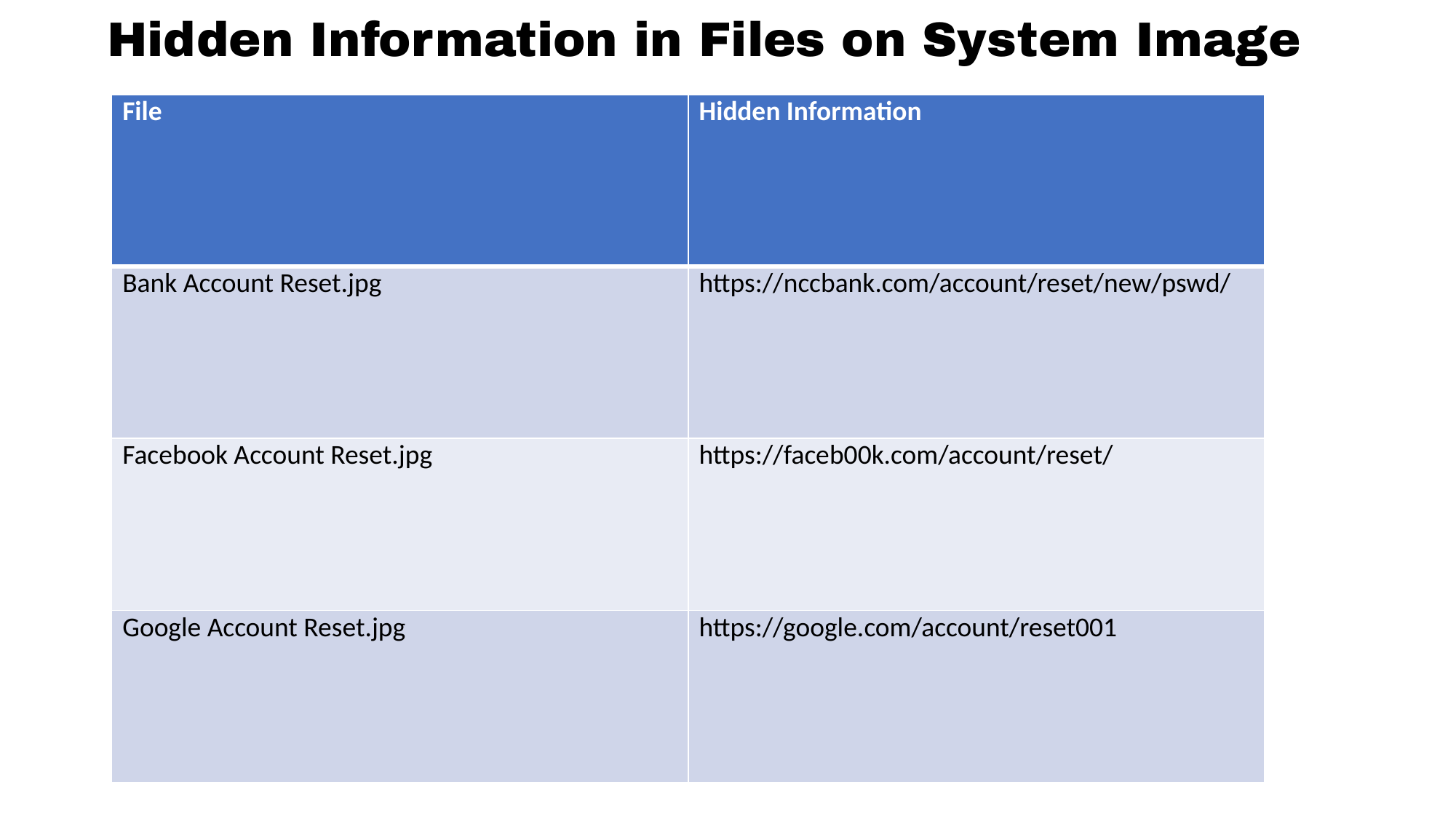

Hidden Information in Files on System Image
| File | Hidden Information |
| --- | --- |
| Bank Account Reset.jpg | https://nccbank.com/account/reset/new/pswd/ |
| Facebook Account Reset.jpg | https://faceb00k.com/account/reset/ |
| Google Account Reset.jpg | https://google.com/account/reset001 |